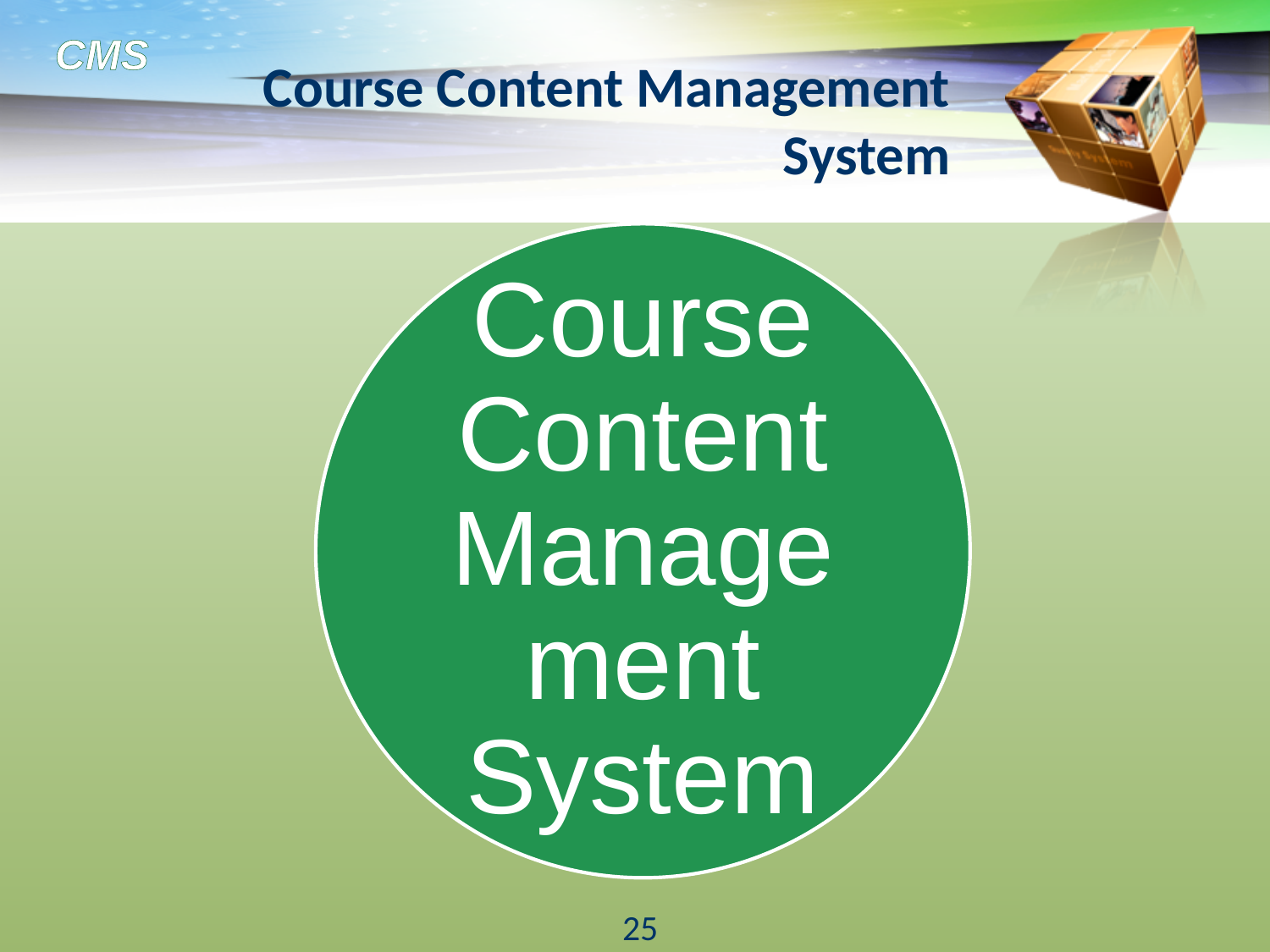

# Course Content Management System
Course Content Management System
25